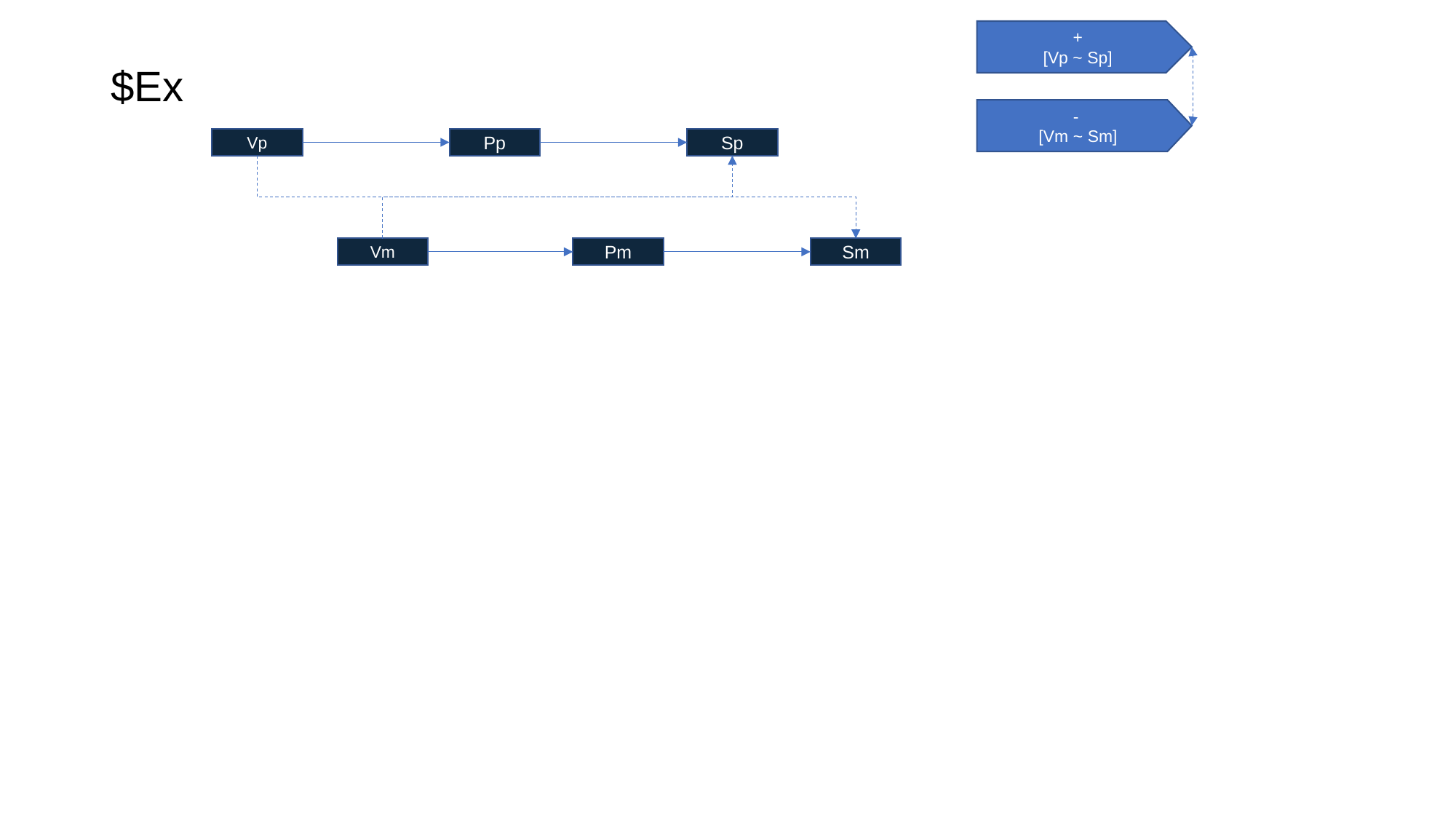

# $Ex
+
[Vp ~ Sp]
-
[Vm ~ Sm]
Vp
Pp
Sp
Vm
Sm
Pm